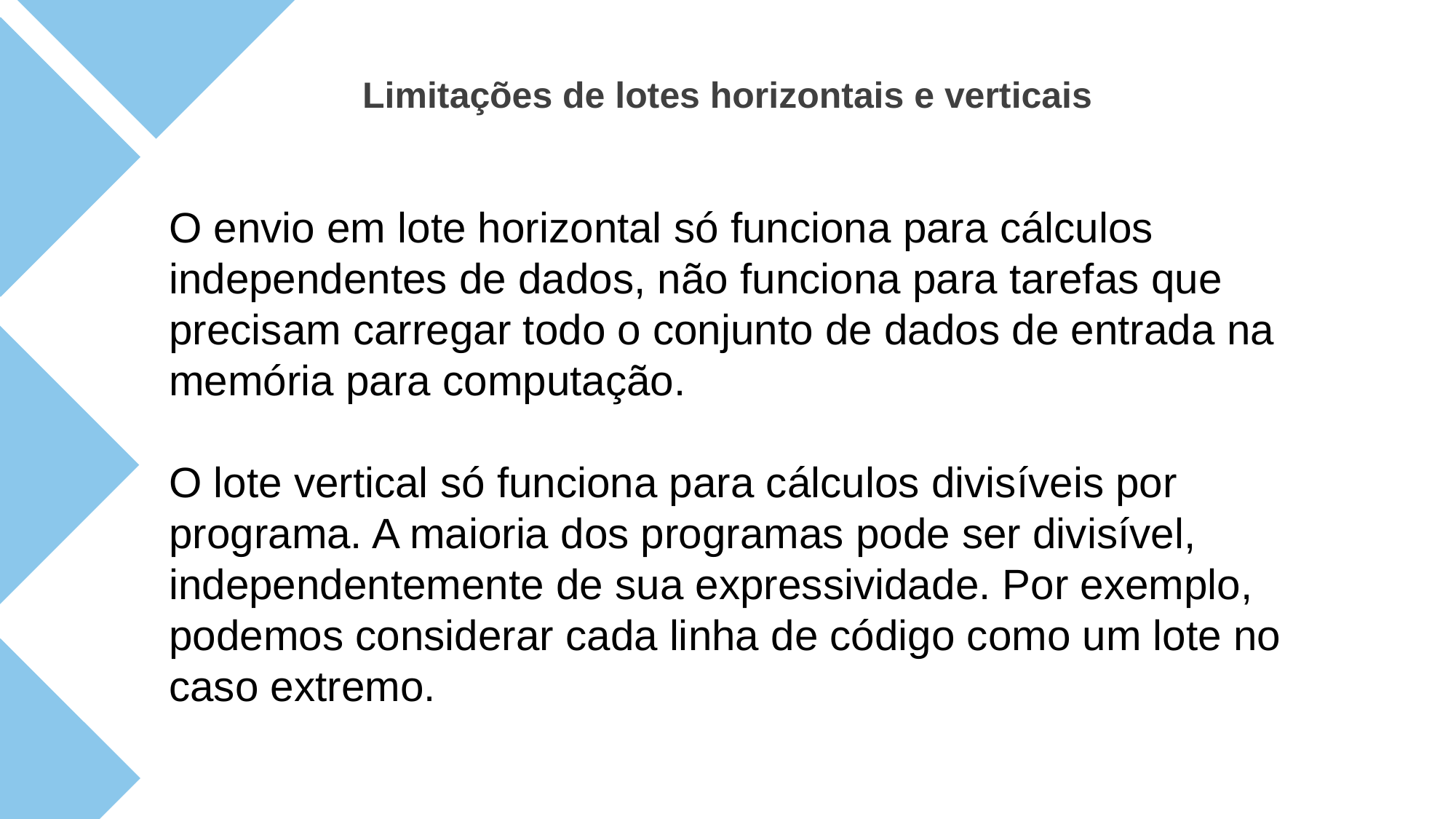

Limitações de lotes horizontais e verticais

O envio em lote horizontal só funciona para cálculos independentes de dados, não funciona para tarefas que precisam carregar todo o conjunto de dados de entrada na memória para computação.

O lote vertical só funciona para cálculos divisíveis por programa. A maioria dos programas pode ser divisível, independentemente de sua expressividade. Por exemplo, podemos considerar cada linha de código como um lote no caso extremo.